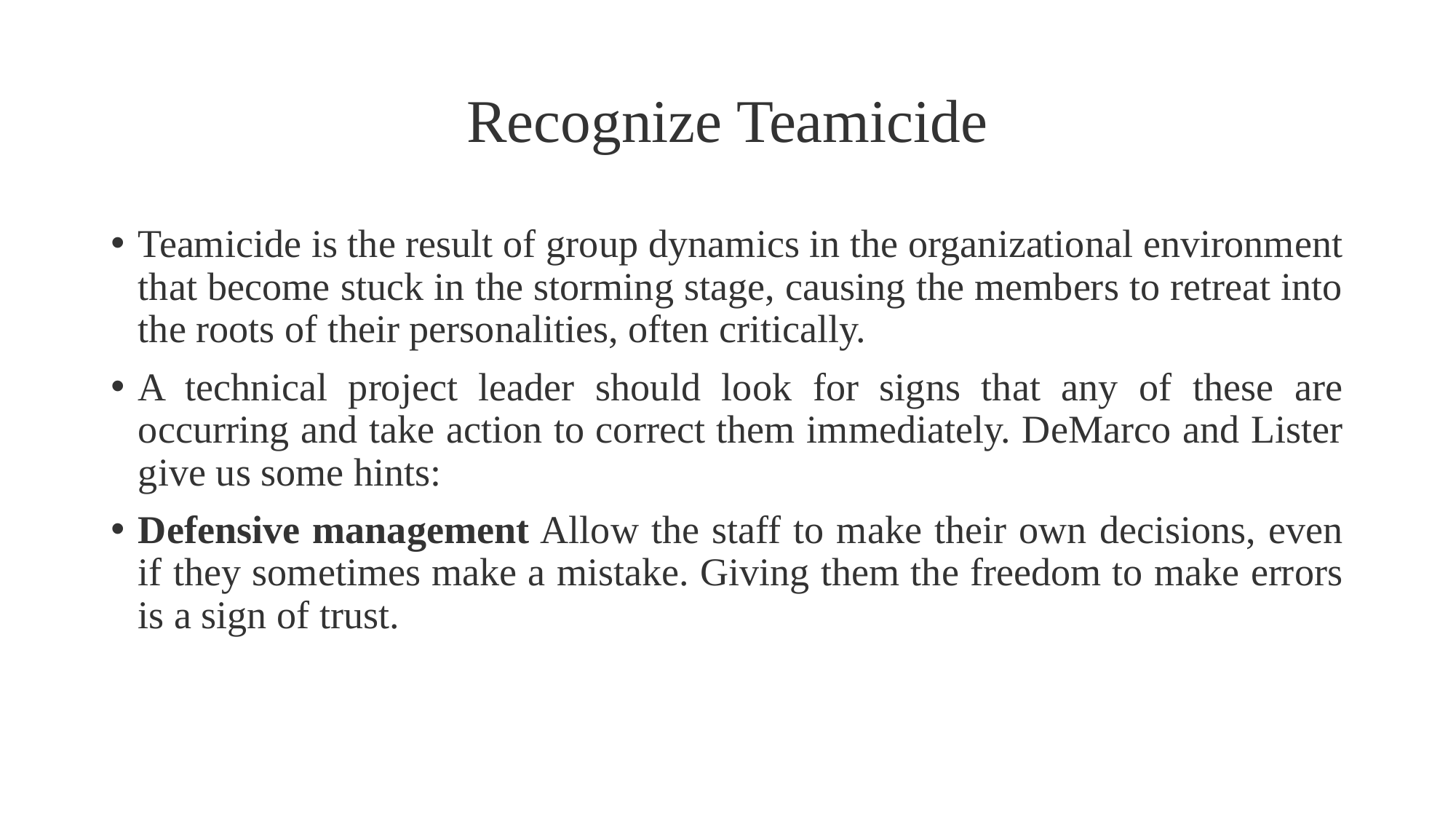

# Recognize Teamicide
Teamicide is the result of group dynamics in the organizational environment that become stuck in the storming stage, causing the members to retreat into the roots of their personalities, often critically.
A technical project leader should look for signs that any of these are occurring and take action to correct them immediately. DeMarco and Lister give us some hints:
Defensive management Allow the staff to make their own decisions, even if they sometimes make a mistake. Giving them the freedom to make errors is a sign of trust.